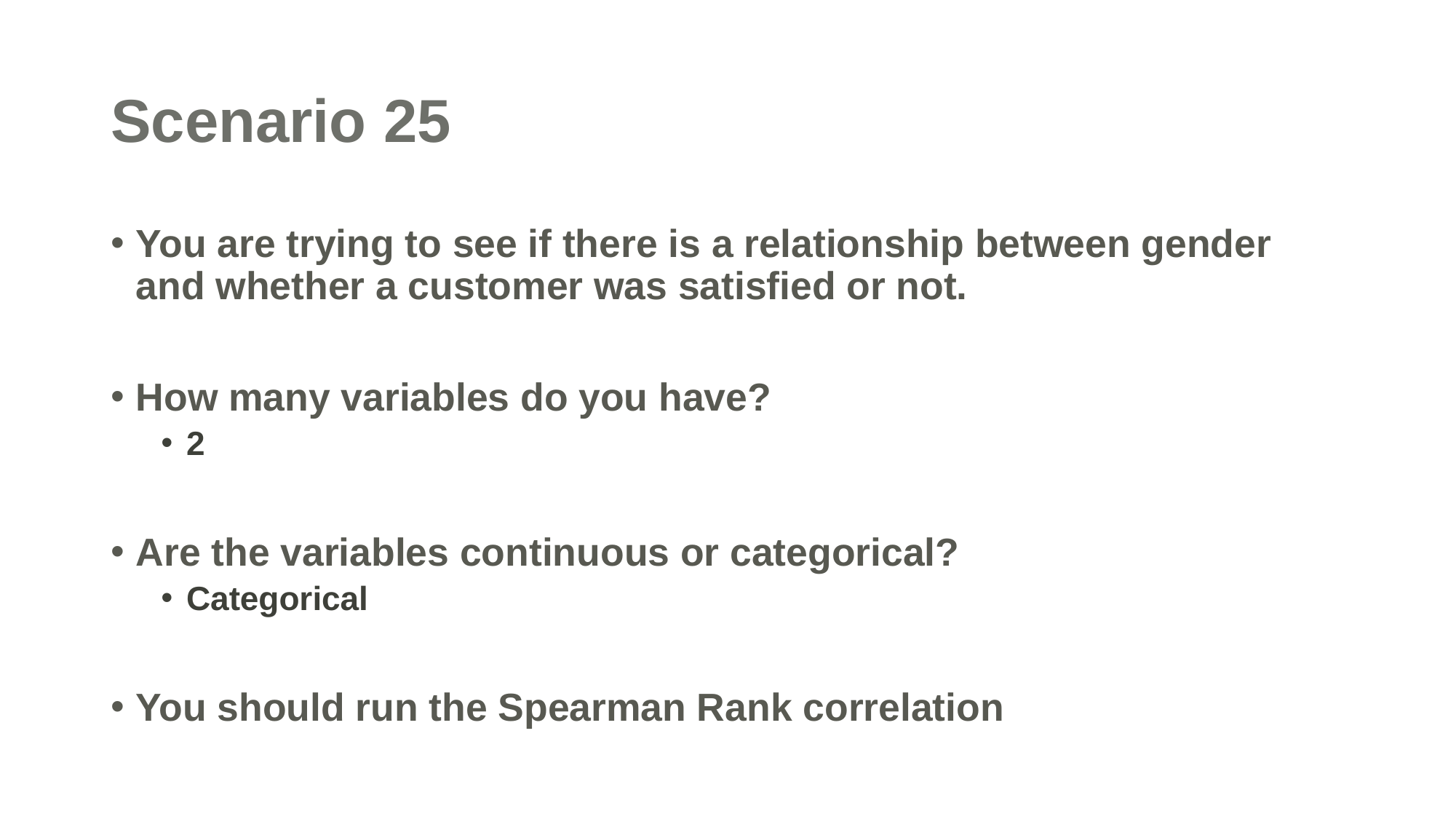

# Scenario 25
You are trying to see if there is a relationship between gender and whether a customer was satisfied or not.

How many variables do you have?
2

Are the variables continuous or categorical?
Categorical

You should run the Spearman Rank correlation